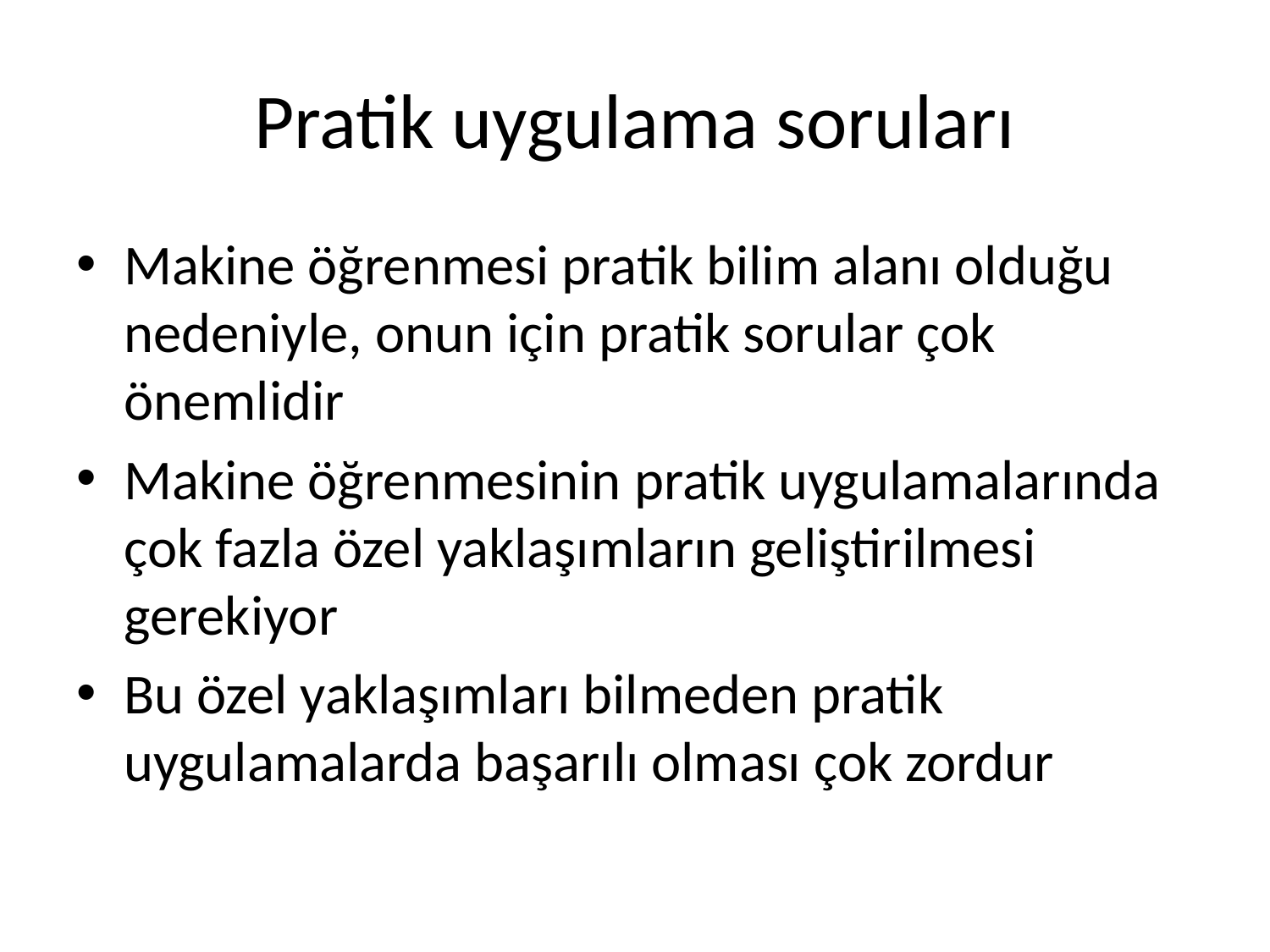

# Pratik uygulama soruları
Makine öğrenmesi pratik bilim alanı olduğu nedeniyle, onun için pratik sorular çok önemlidir
Makine öğrenmesinin pratik uygulamalarında çok fazla özel yaklaşımların geliştirilmesi gerekiyor
Bu özel yaklaşımları bilmeden pratik uygulamalarda başarılı olması çok zordur